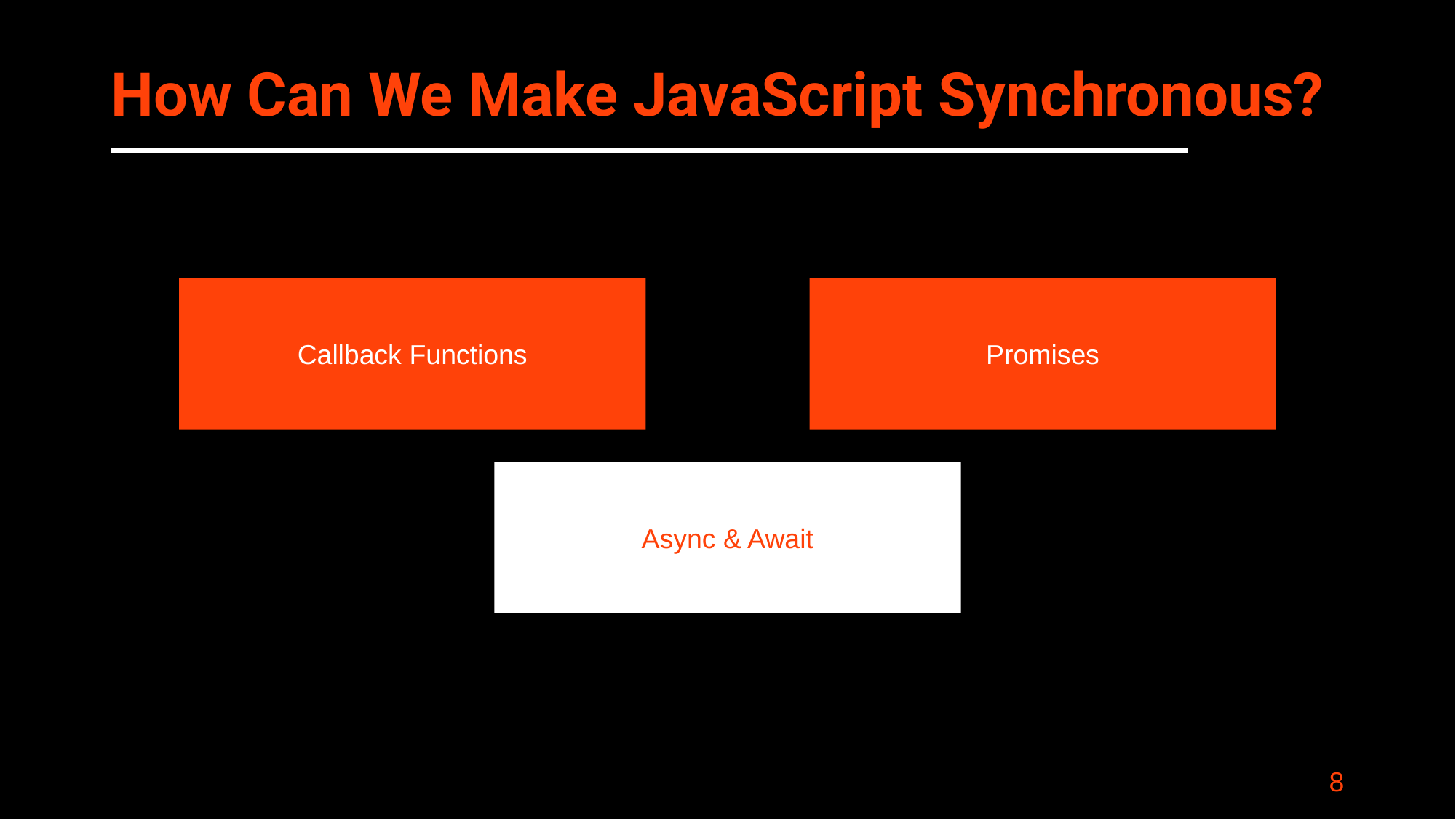

# How Can We Make JavaScript Synchronous?
Callback Functions
Promises
Async & Await
8